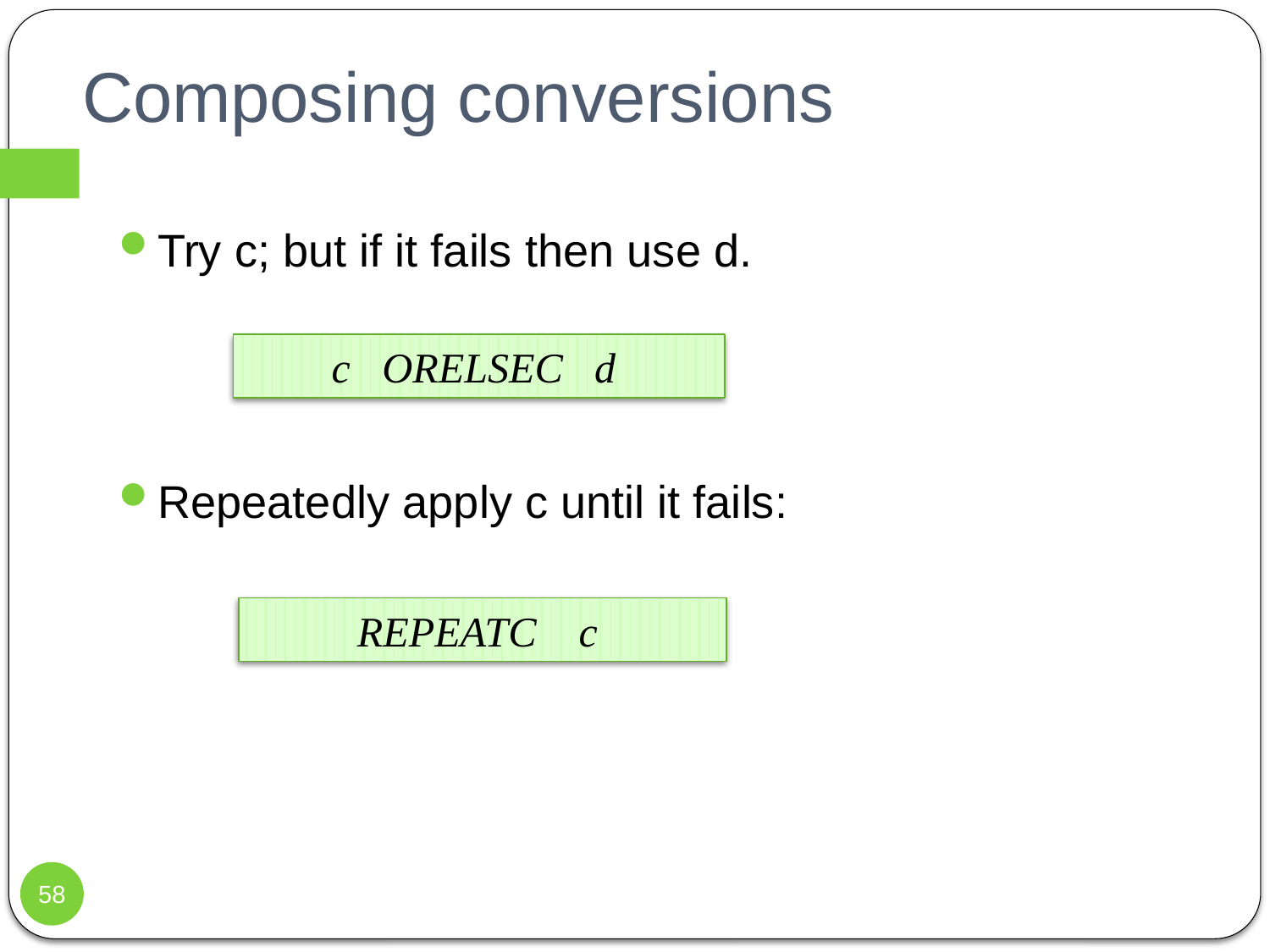

# Composing conversions
Try c; but if it fails then use d.

Repeatedly apply c until it fails:

c   ORELSEC   d
REPEATC    c
58